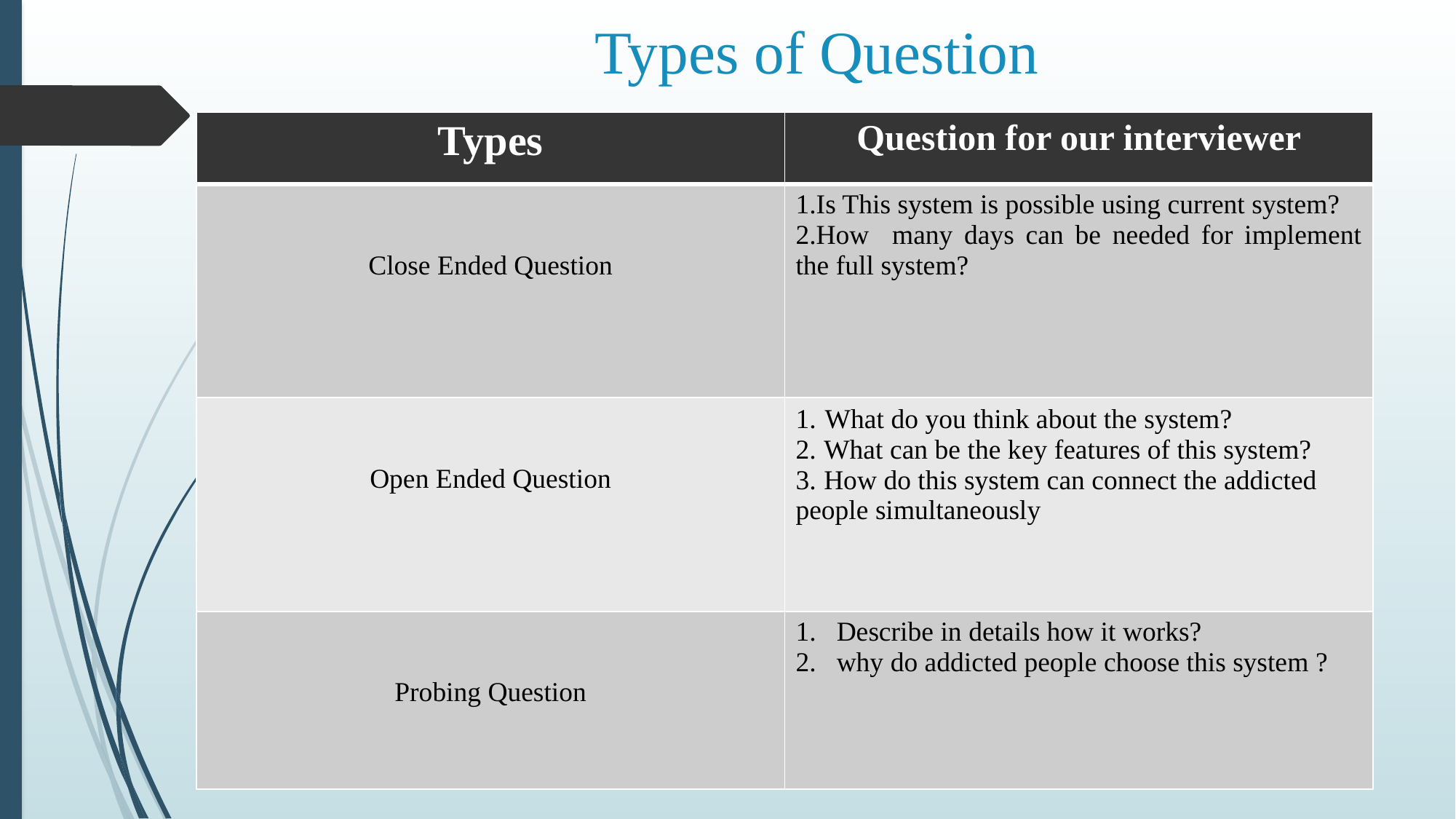

# Types of Question
| Types | Question for our interviewer |
| --- | --- |
| Close Ended Question | 1.Is This system is possible using current system? 2.How many days can be needed for implement the full system? |
| Open Ended Question | 1. What do you think about the system? 2. What can be the key features of this system? 3. How do this system can connect the addicted people simultaneously |
| Probing Question | Describe in details how it works? why do addicted people choose this system ? |